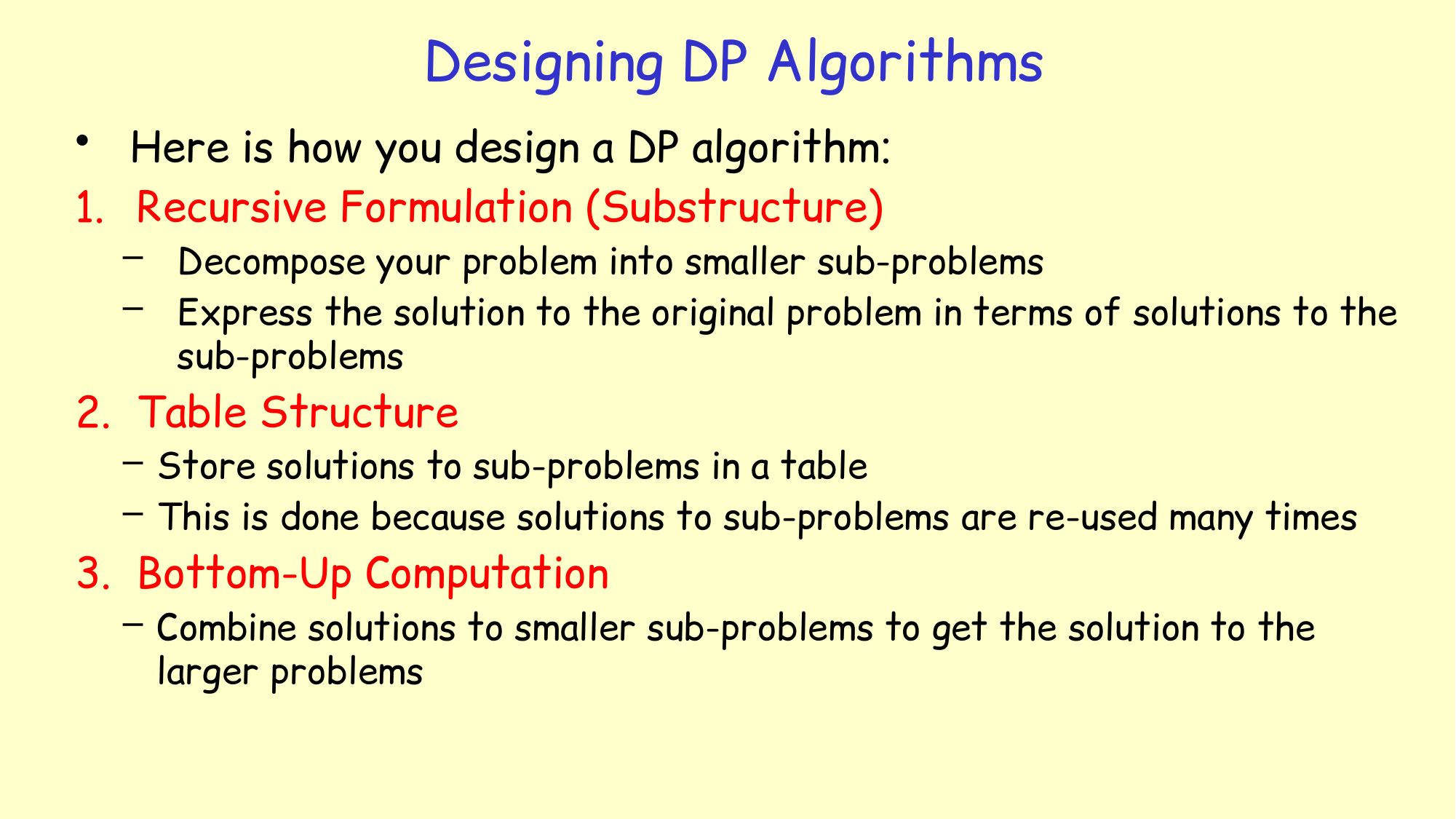

# Designing DP Algorithms
Here is how you design a DP algorithm:
Recursive Formulation (Substructure)
Decompose your problem into smaller sub-problems
Express the solution to the original problem in terms of solutions to the sub-problems
Table Structure
Store solutions to sub-problems in a table
This is done because solutions to sub-problems are re-used many times
Bottom-Up Computation
Combine solutions to smaller sub-problems to get the solution to the larger problems